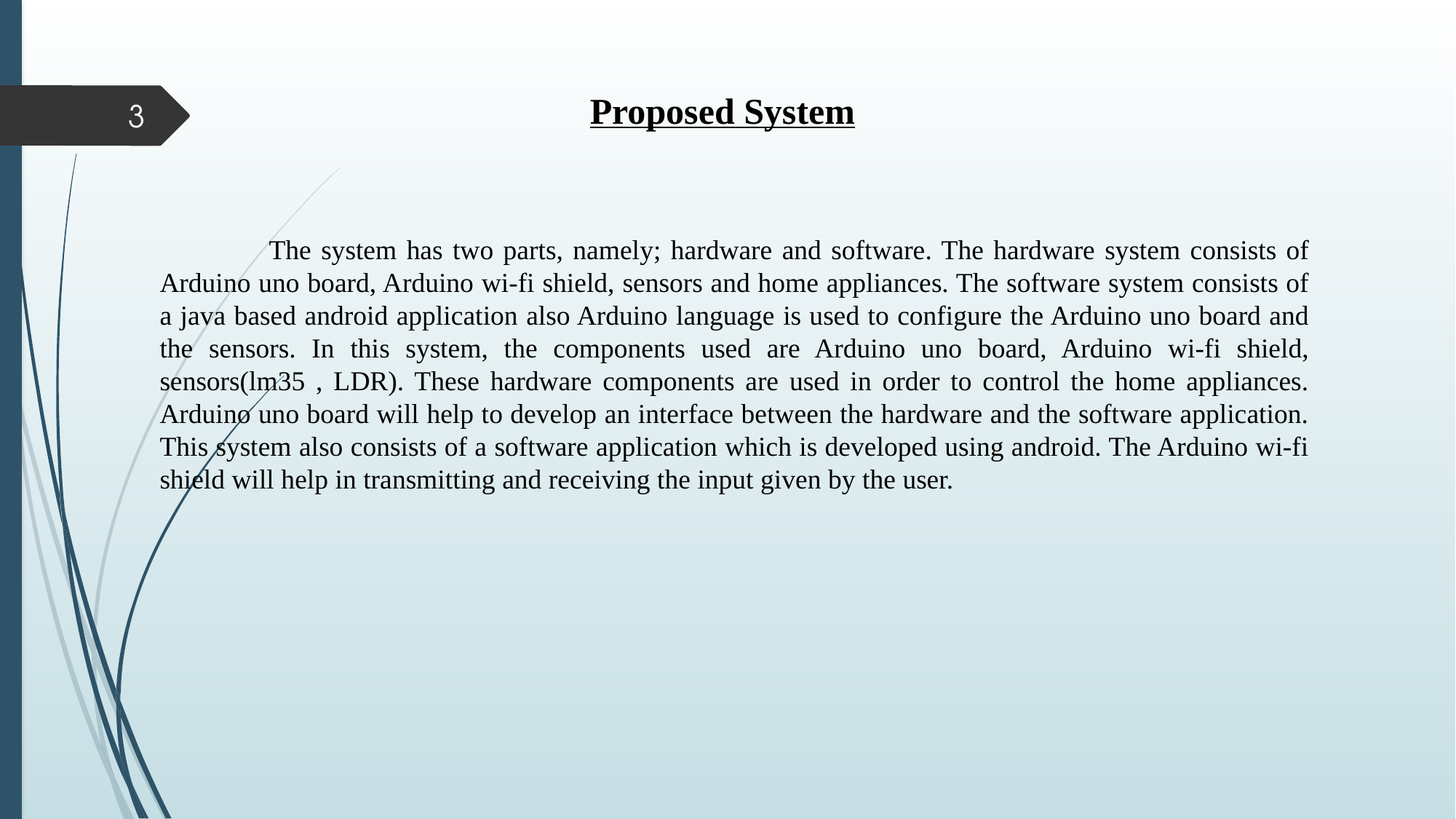

Proposed System
3

	The system has two parts, namely; hardware and software. The hardware system consists of Arduino uno board, Arduino wi-fi shield, sensors and home appliances. The software system consists of a java based android application also Arduino language is used to configure the Arduino uno board and the sensors. In this system, the components used are Arduino uno board, Arduino wi-fi shield, sensors(lm35 , LDR). These hardware components are used in order to control the home appliances. Arduino uno board will help to develop an interface between the hardware and the software application. This system also consists of a software application which is developed using android. The Arduino wi-fi shield will help in transmitting and receiving the input given by the user.